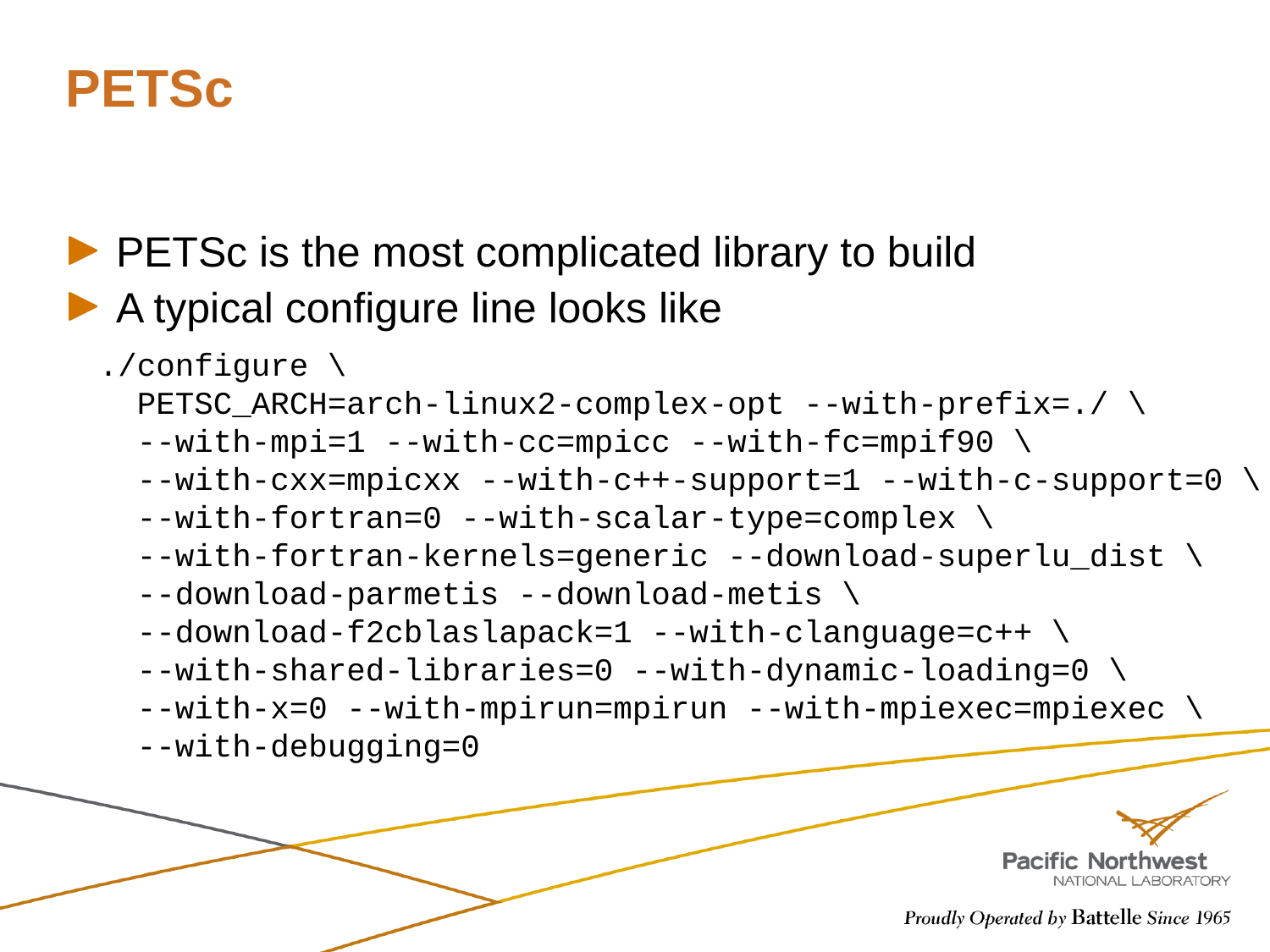

# PETSc
PETSc is the most complicated library to build
A typical configure line looks like
./configure \
  PETSC_ARCH=arch-linux2-complex-opt --with-prefix=./ \
  --with-mpi=1 --with-cc=mpicc --with-fc=mpif90 \
  --with-cxx=mpicxx --with-c++-support=1 --with-c-support=0 \
  --with-fortran=0 --with-scalar-type=complex \
  --with-fortran-kernels=generic --download-superlu_dist \
  --download-parmetis --download-metis \
  --download-f2cblaslapack=1 --with-clanguage=c++ \
  --with-shared-libraries=0 --with-dynamic-loading=0 \
  --with-x=0 --with-mpirun=mpirun --with-mpiexec=mpiexec \
  --with-debugging=0